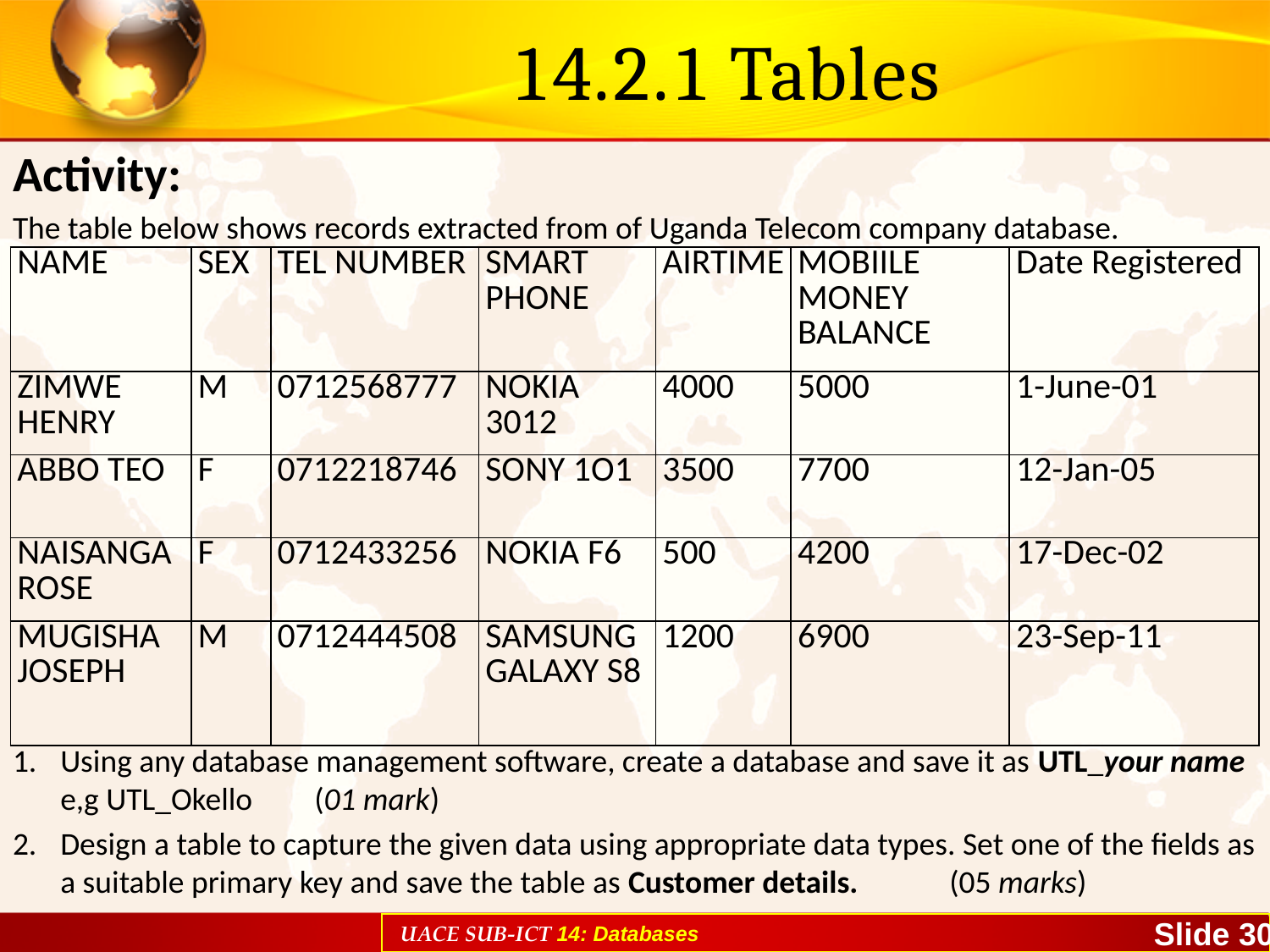

# 14.2.1 Tables
Activity:
The table below shows records extracted from of Uganda Telecom company database.

Using any database management software, create a database and save it as UTL_your name e,g UTL_Okello	(01 mark)
Design a table to capture the given data using appropriate data types. Set one of the fields as a suitable primary key and save the table as Customer details.	(05 marks)
| NAME | SEX | TEL NUMBER | SMART PHONE | AIRTIME | MOBIILE MONEY BALANCE | Date Registered |
| --- | --- | --- | --- | --- | --- | --- |
| ZIMWE HENRY | M | 0712568777 | NOKIA 3012 | 4000 | 5000 | 1-June-01 |
| ABBO TEO | F | 0712218746 | SONY 1O1 | 3500 | 7700 | 12-Jan-05 |
| NAISANGA ROSE | F | 0712433256 | NOKIA F6 | 500 | 4200 | 17-Dec-02 |
| MUGISHA JOSEPH | M | 0712444508 | SAMSUNG GALAXY S8 | 1200 | 6900 | 23-Sep-11 |